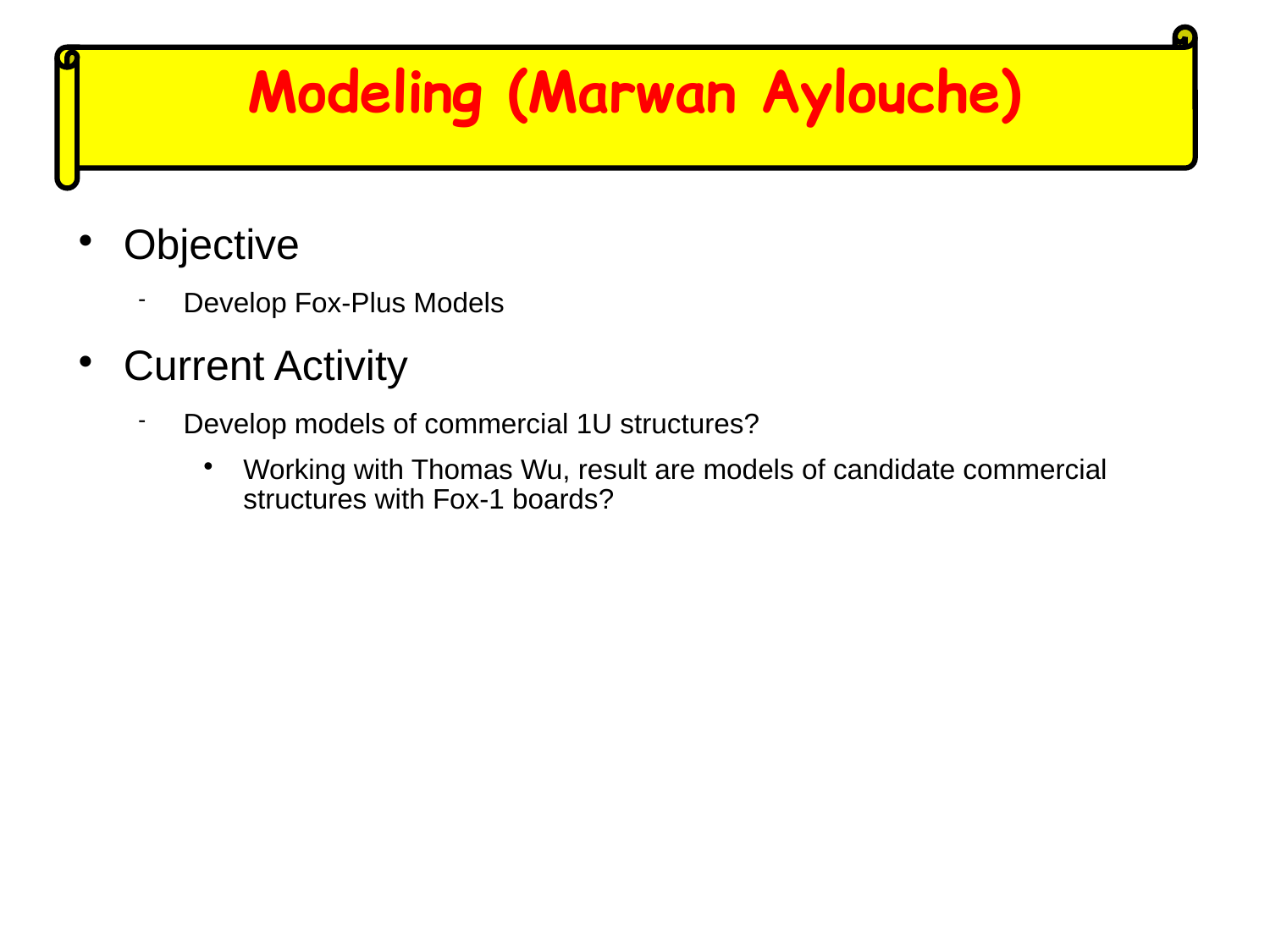

Modeling (Marwan Aylouche)
# Objective
Develop Fox-Plus Models
Current Activity
Develop models of commercial 1U structures?
Working with Thomas Wu, result are models of candidate commercial structures with Fox-1 boards?